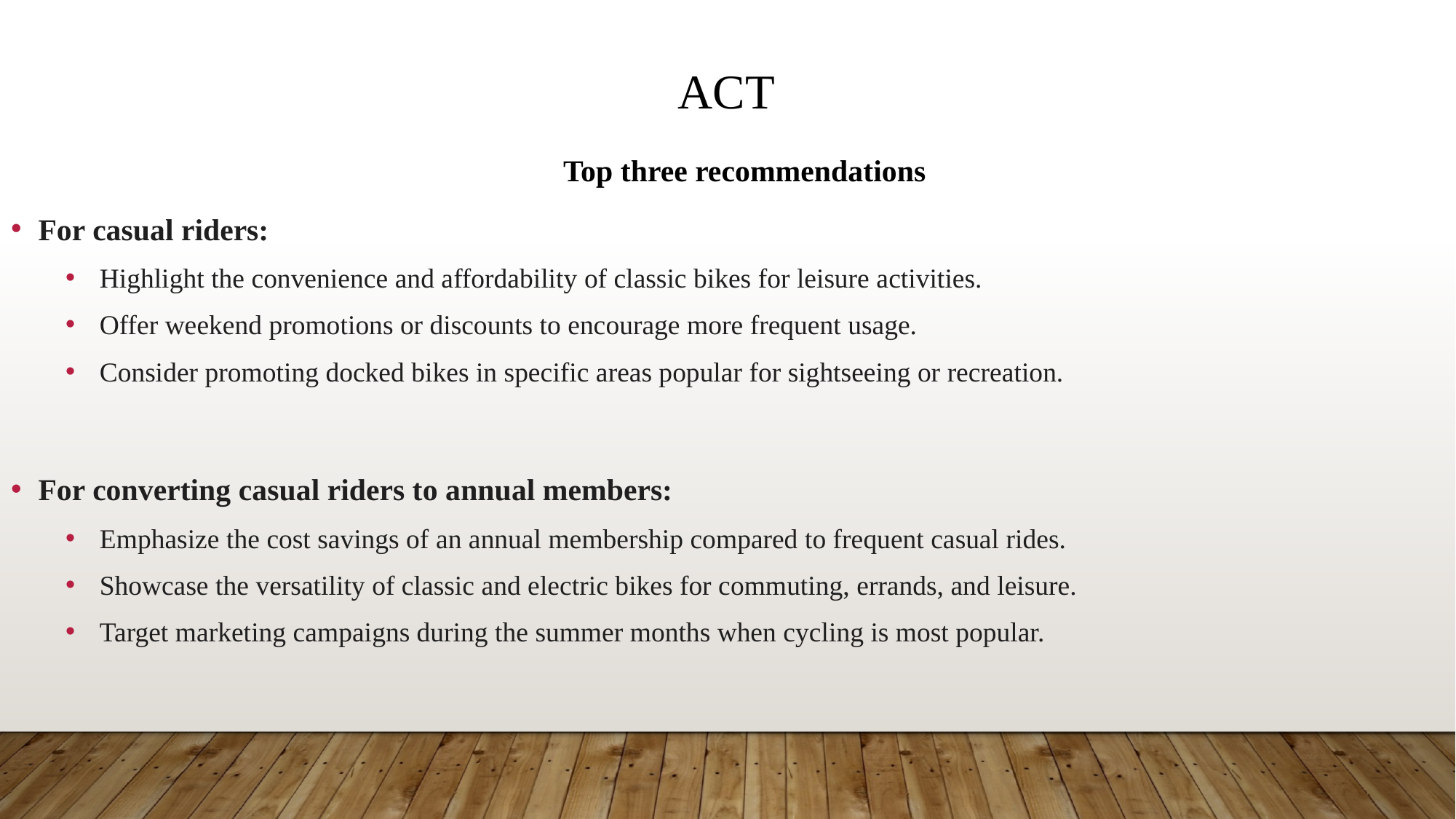

# Act
Top three recommendations
For casual riders:
Highlight the convenience and affordability of classic bikes for leisure activities.
Offer weekend promotions or discounts to encourage more frequent usage.
Consider promoting docked bikes in specific areas popular for sightseeing or recreation.

For converting casual riders to annual members:
Emphasize the cost savings of an annual membership compared to frequent casual rides.
Showcase the versatility of classic and electric bikes for commuting, errands, and leisure.
Target marketing campaigns during the summer months when cycling is most popular.